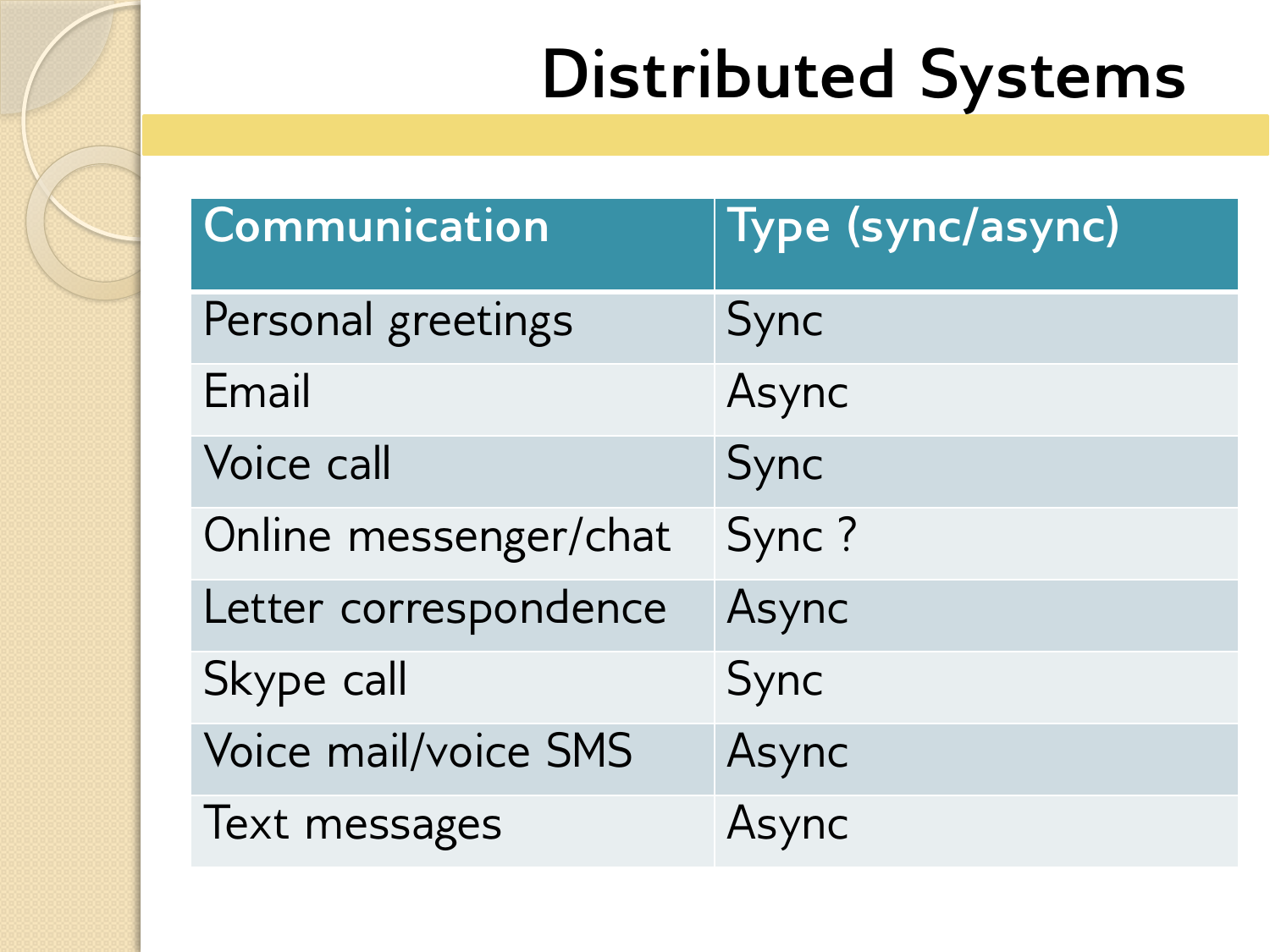

Distributed Systems

| Communication | Type (sync/async) |
| --- | --- |
| Personal greetings | Sync |
| Email | Async |
| Voice call | Sync |
| Online messenger/chat | Sync ? |
| Letter correspondence | Async |
| Skype call | Sync |
| Voice mail/voice SMS | Async |
| Text messages | Async |